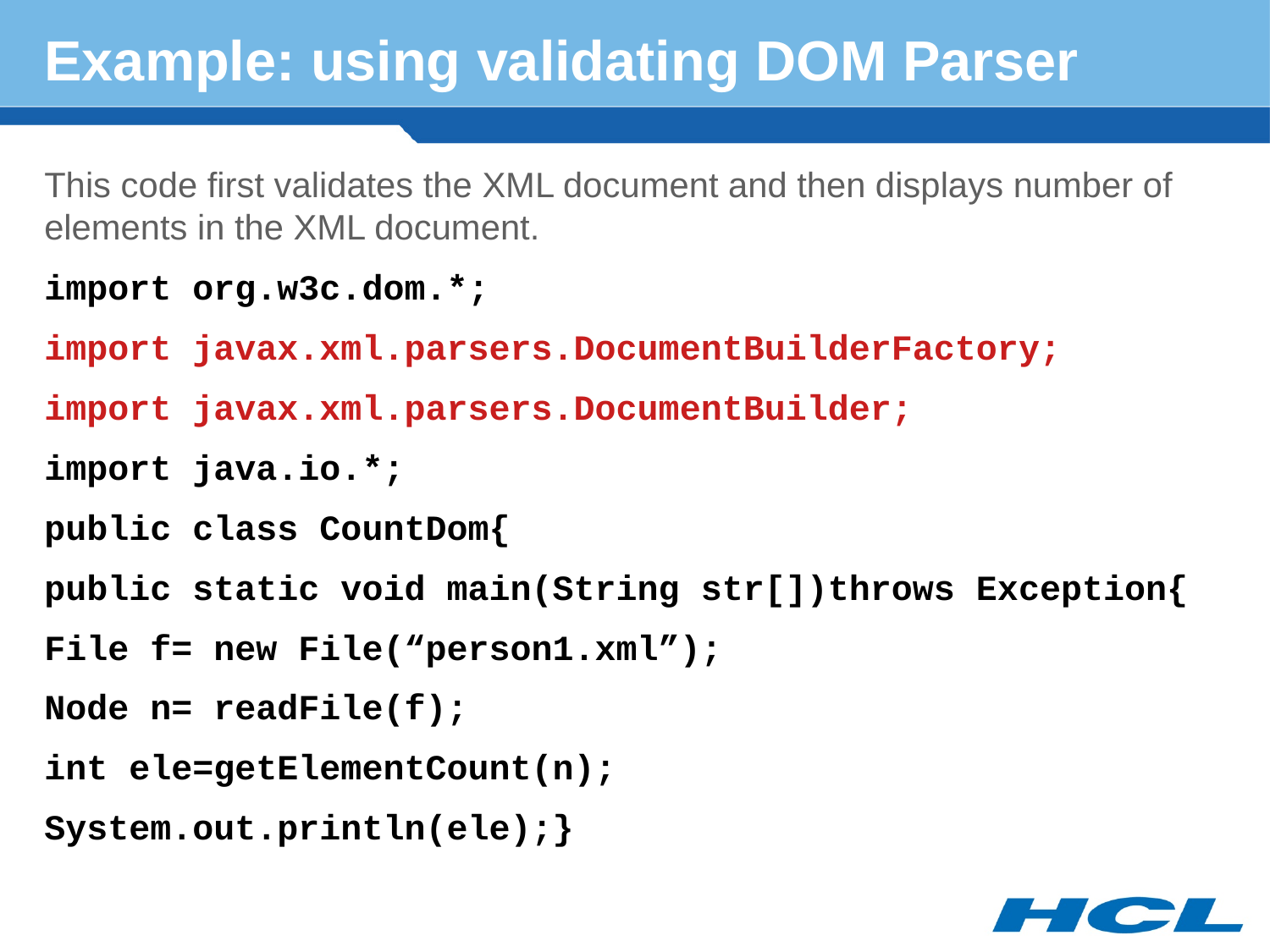

# Example: using validating DOM Parser
This code first validates the XML document and then displays number of elements in the XML document.
import org.w3c.dom.*;
import javax.xml.parsers.DocumentBuilderFactory;
import javax.xml.parsers.DocumentBuilder;
import java.io.*;
public class CountDom{
public static void main(String str[])throws Exception{
File f= new File(“person1.xml”);
Node n= readFile(f);
int ele=getElementCount(n);
System.out.println(ele);}